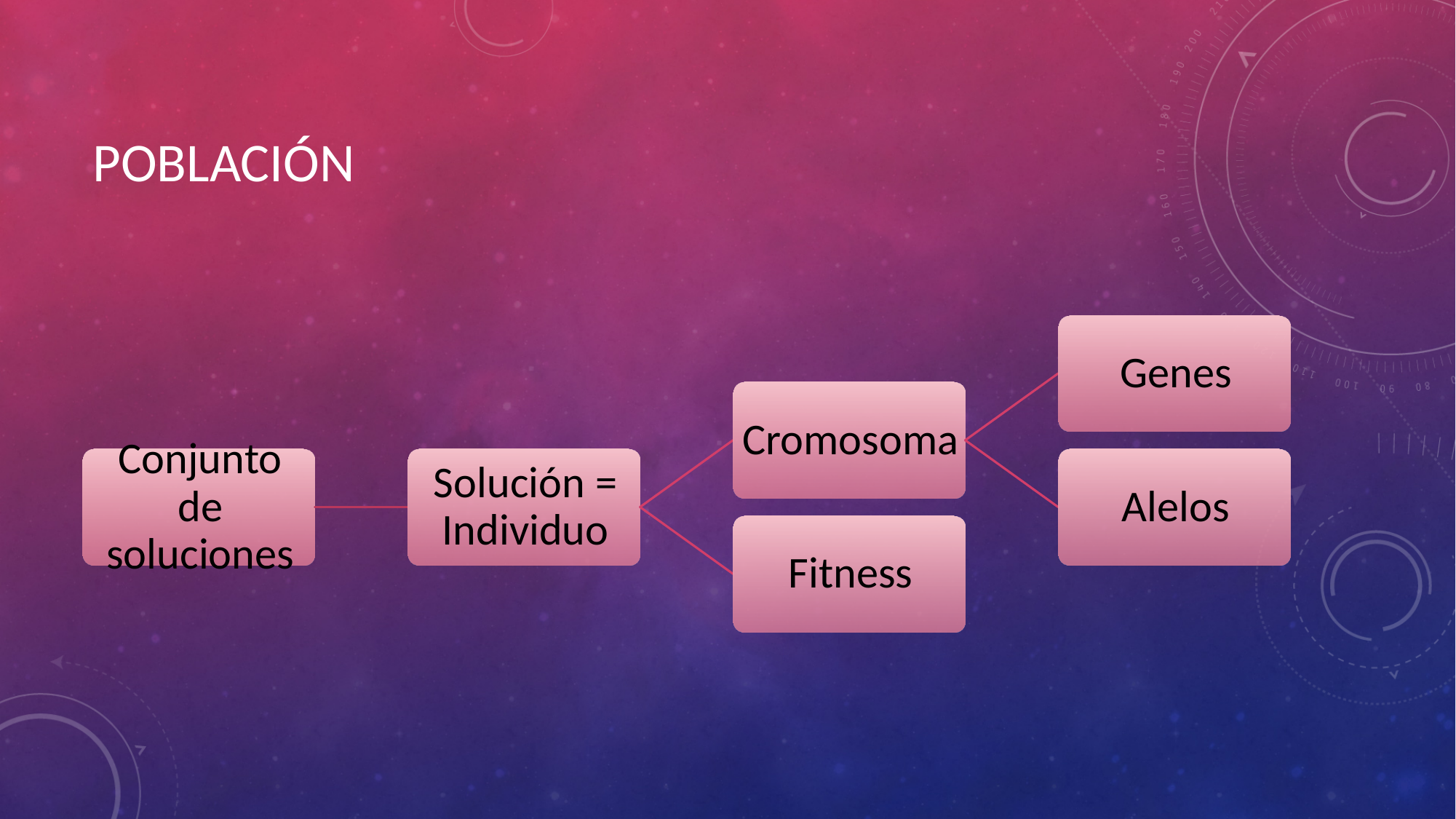

# Población
Conjunto de soluciones

Solución = Individuo

Cromosoma

Genes

Alelos

Fitness